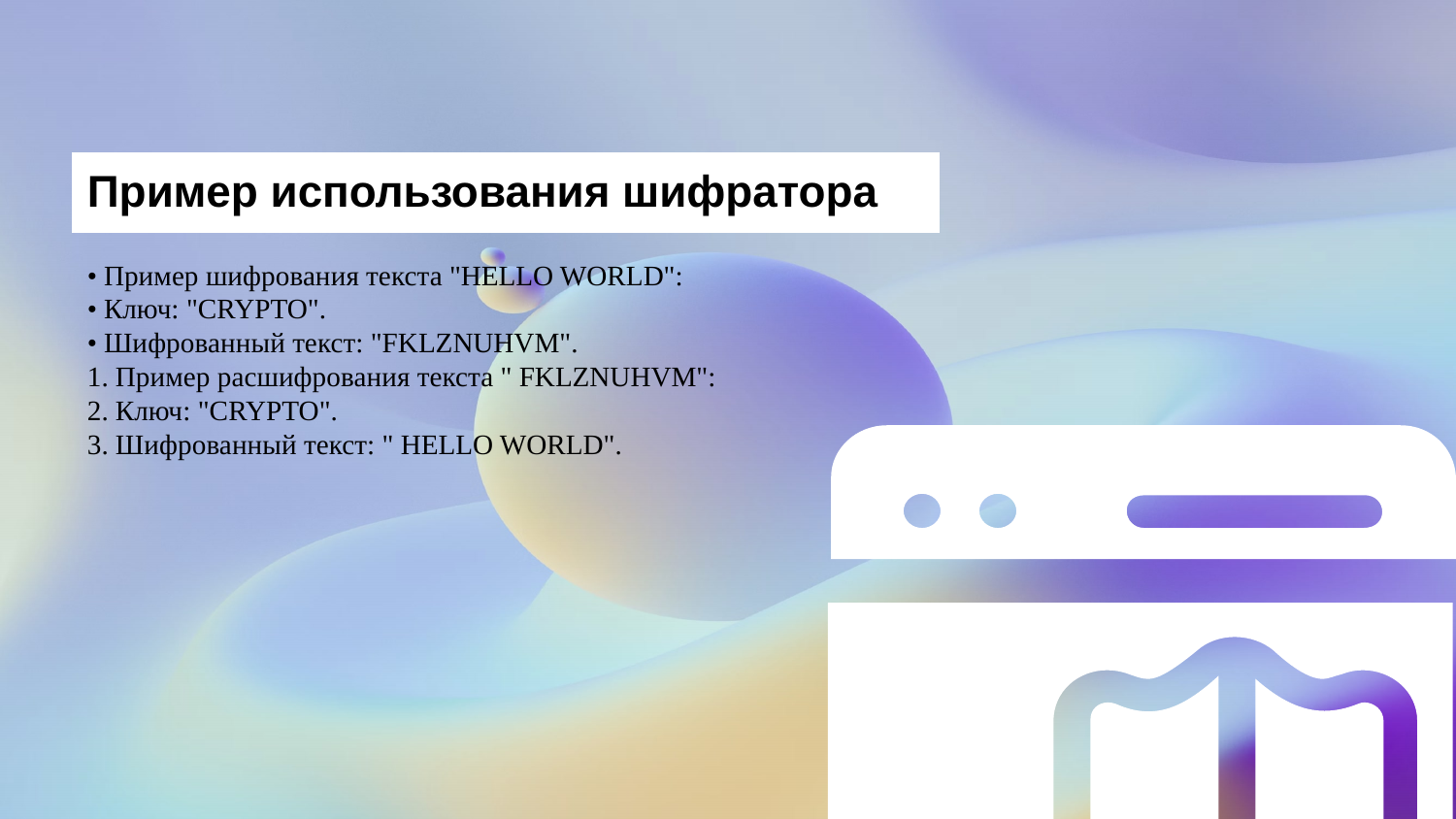

Пример использования шифратора
• Пример шифрования текста "HELLO WORLD":
• Ключ: "CRYPTO".
• Шифрованный текст: "FKLZNUHVM".
1. Пример расшифрования текста " FKLZNUHVM":
2. Ключ: "CRYPTO".
3. Шифрованный текст: " HELLO WORLD".